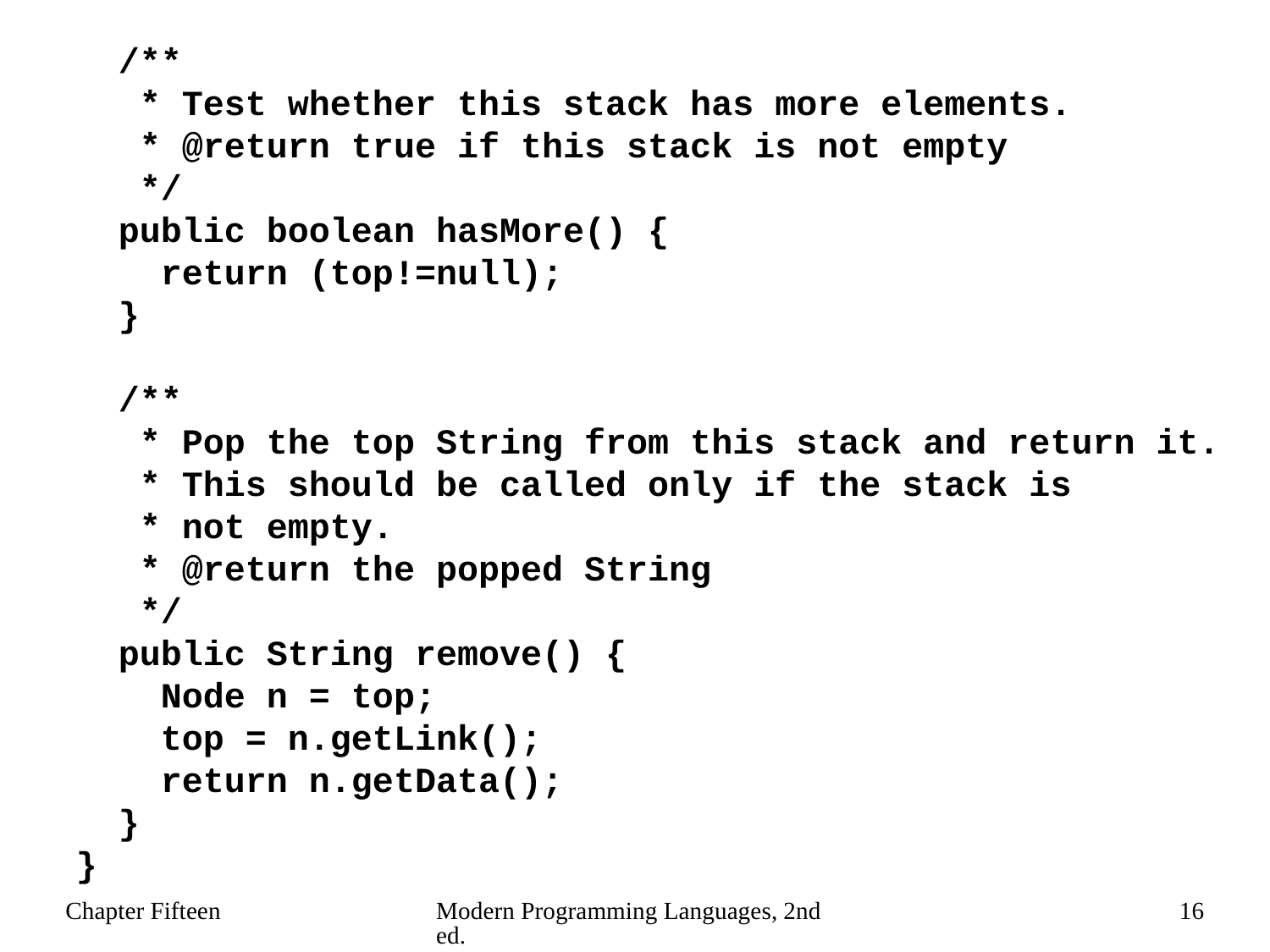

/**
   * Test whether this stack has more elements.
   * @return true if this stack is not empty
   */
  public boolean hasMore() {
    return (top!=null);
  }
  /**
   * Pop the top String from this stack and return it.
   * This should be called only if the stack is
   * not empty.
   * @return the popped String
   */
  public String remove() {
    Node n = top;
    top = n.getLink();
    return n.getData();
  }
}
Chapter Fifteen
Modern Programming Languages, 2nd ed.
16